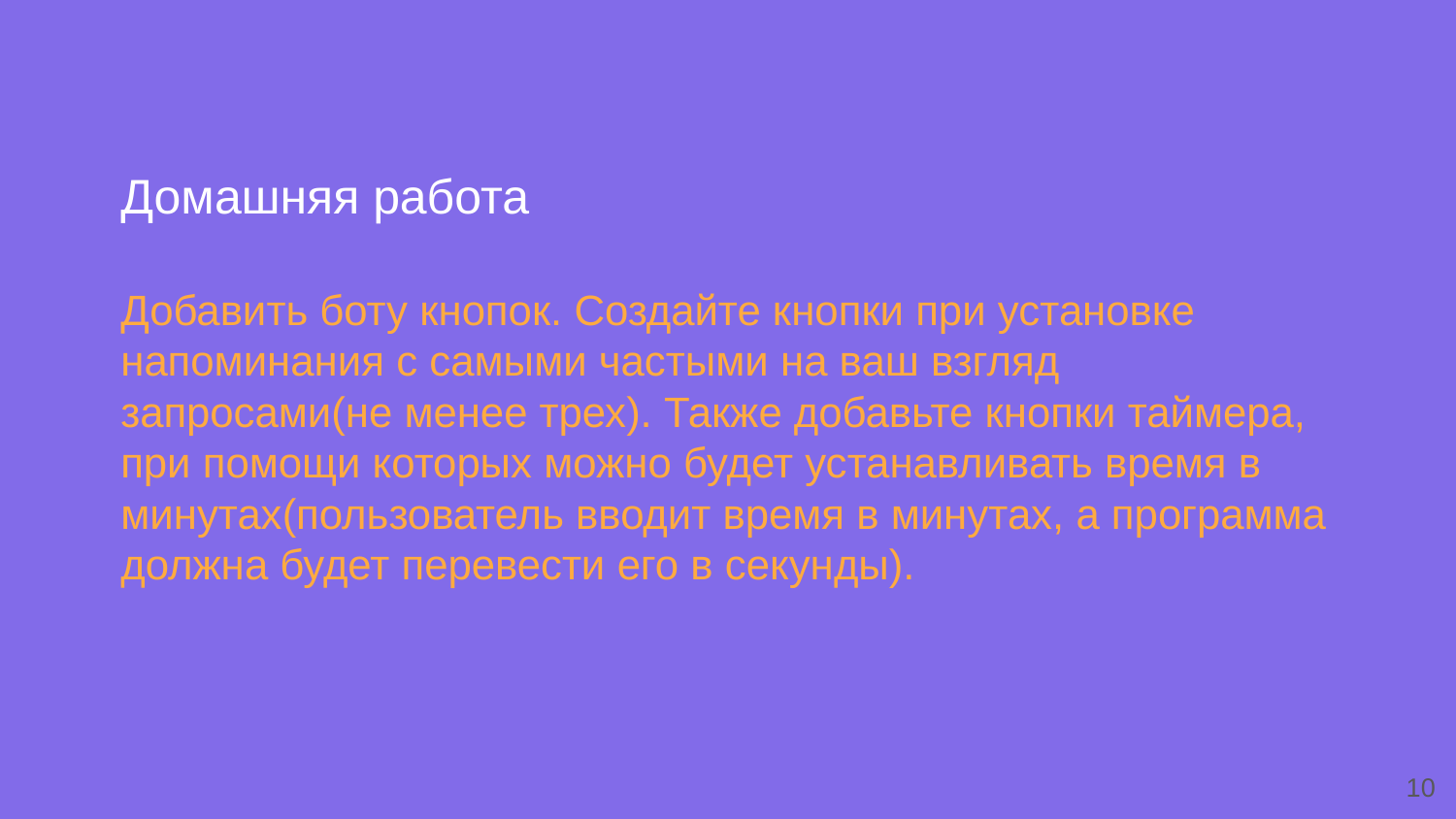

Домашняя работа
Добавить боту кнопок. Создайте кнопки при установке напоминания с самыми частыми на ваш взгляд запросами(не менее трех). Также добавьте кнопки таймера, при помощи которых можно будет устанавливать время в минутах(пользователь вводит время в минутах, а программа должна будет перевести его в секунды).
10